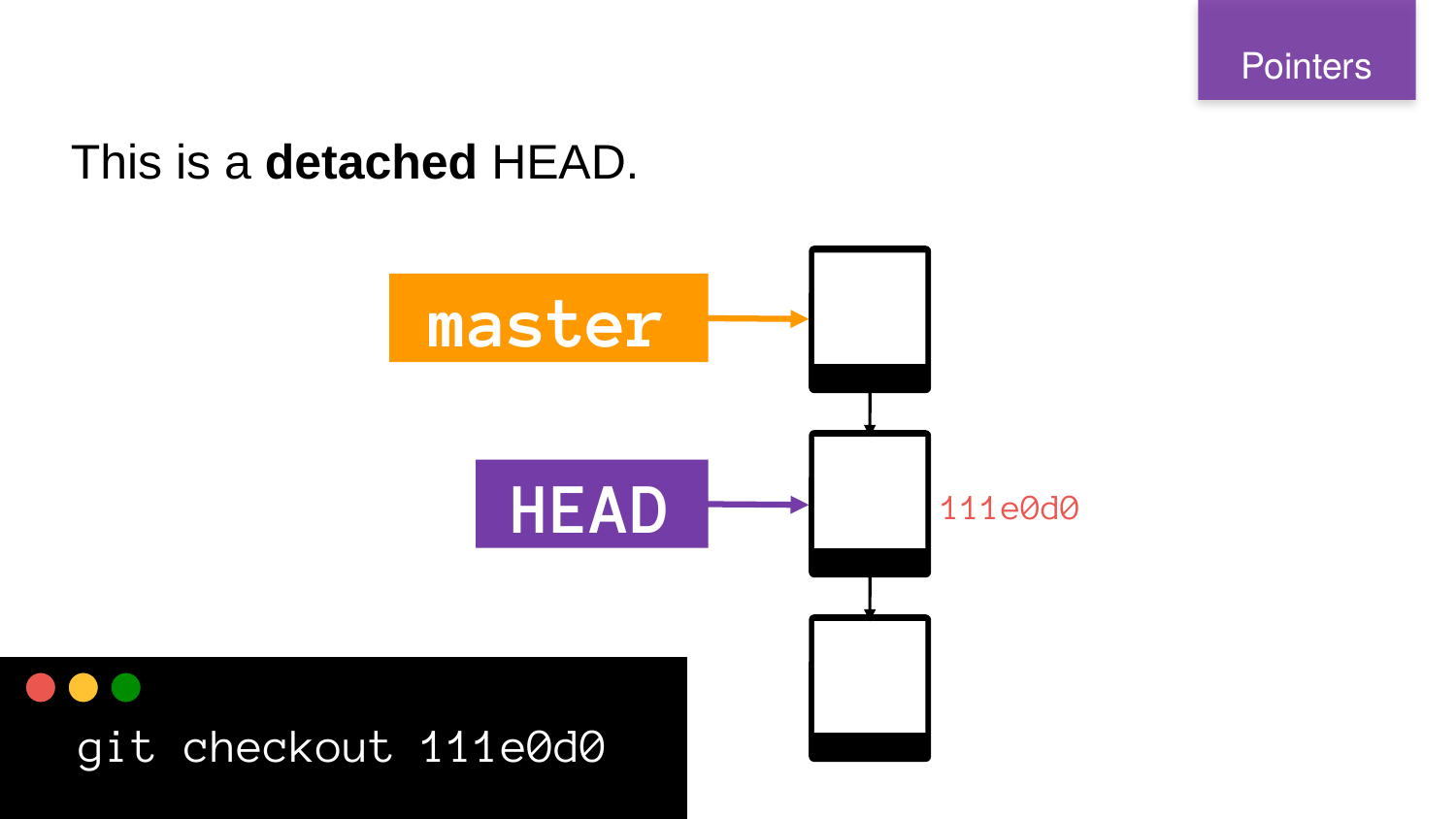

Pointers
This is a detached HEAD.

master

HEAD
111e0d0

git checkout 111e0d0